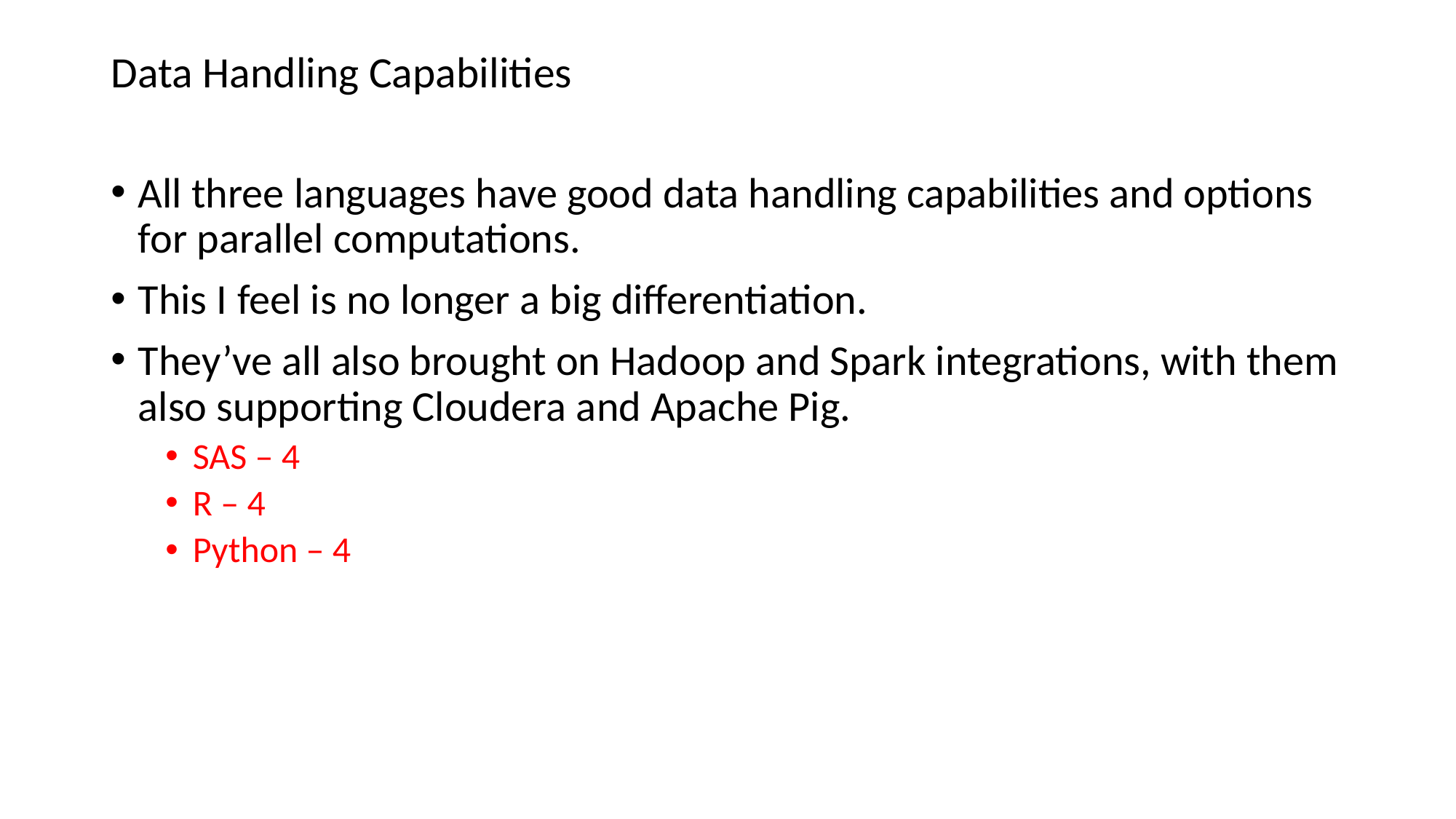

# Data Handling Capabilities
All three languages have good data handling capabilities and options for parallel computations.
This I feel is no longer a big differentiation.
They’ve all also brought on Hadoop and Spark integrations, with them also supporting Cloudera and Apache Pig.
SAS – 4
R – 4
Python – 4